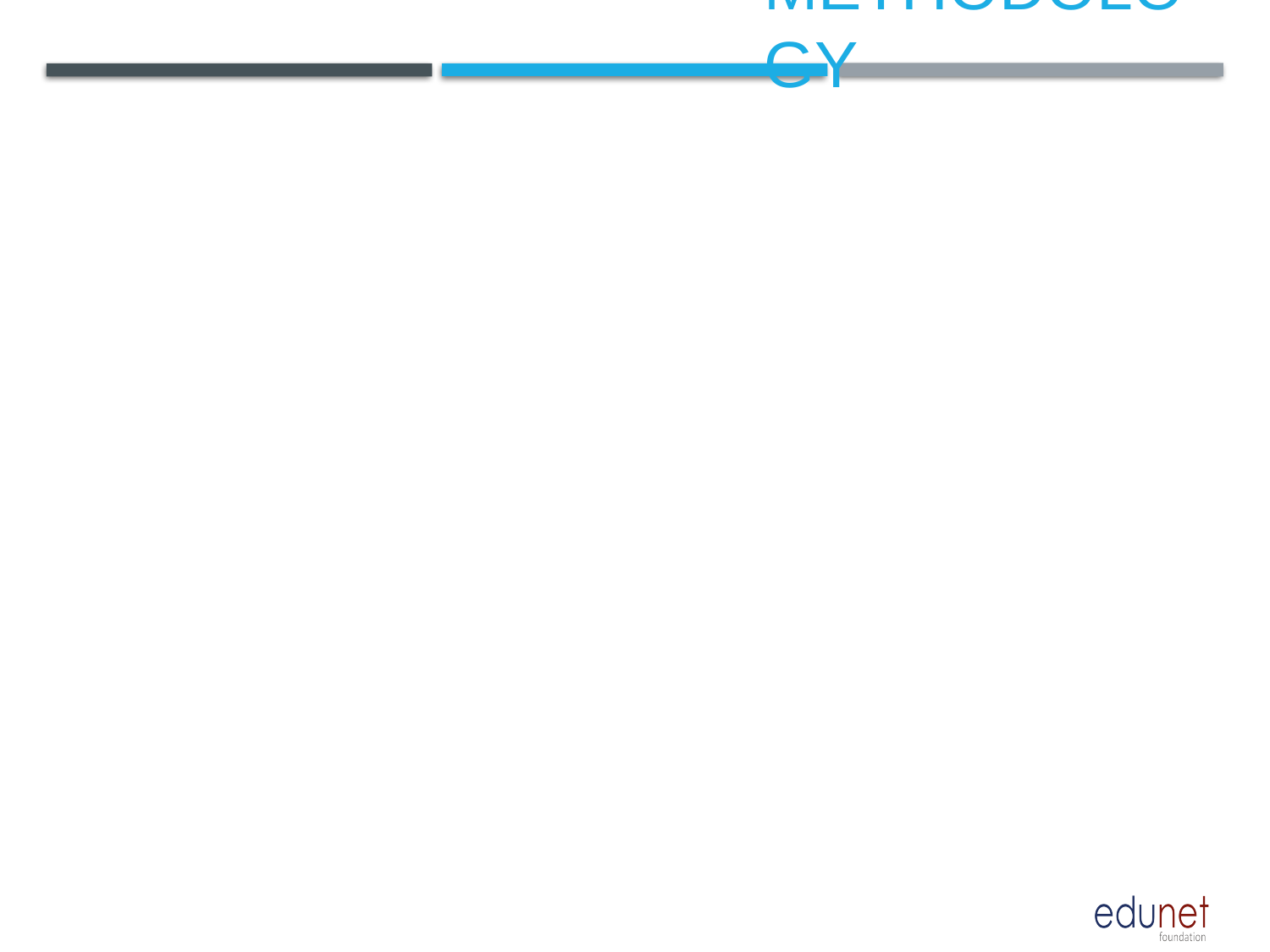

# Methodology
Overview of the methodology used to conduct the digital forensics investigation

 Description of data collection methods, tools, and techniques employed